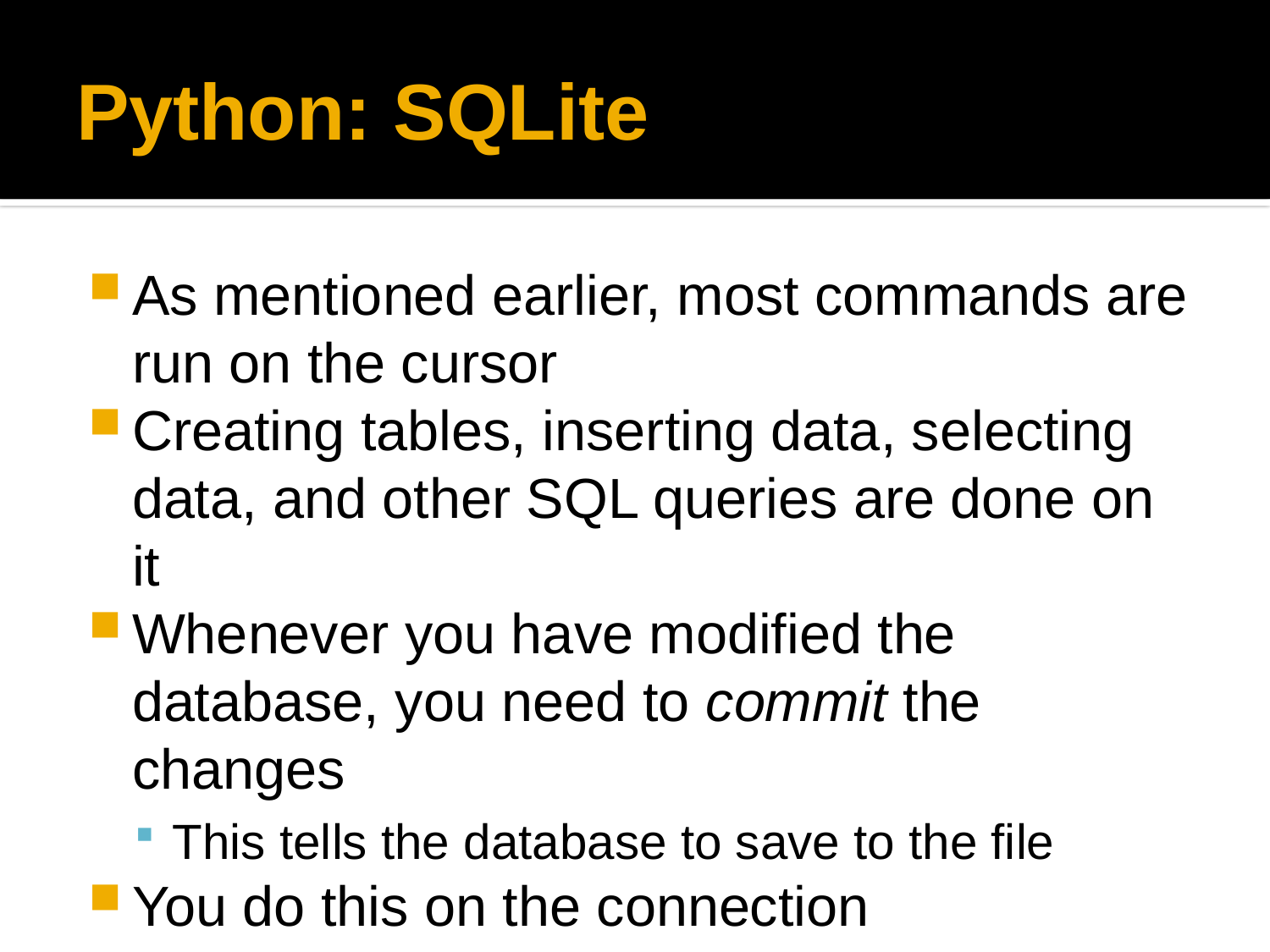

# Python: SQLite
As mentioned earlier, most commands are run on the cursor
Creating tables, inserting data, selecting data, and other SQL queries are done on it
Whenever you have modified the database, you need to commit the changes
This tells the database to save to the file
You do this on the connection
conn.commit()